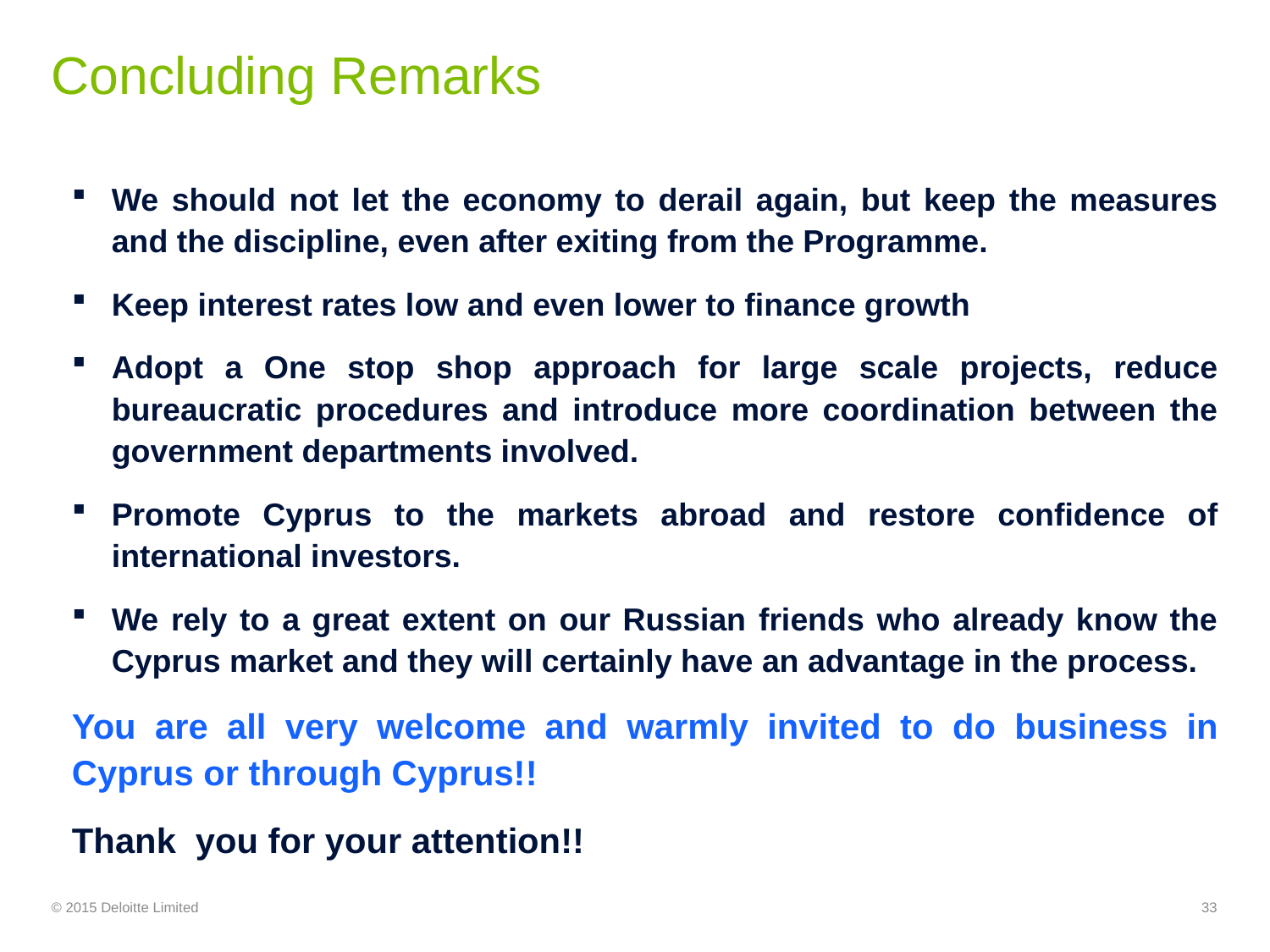

# Concluding Remarks

We should not let the economy to derail again, but keep the measures and the discipline, even after exiting from the Programme.
Keep interest rates low and even lower to finance growth
Adopt a One stop shop approach for large scale projects, reduce bureaucratic procedures and introduce more coordination between the government departments involved.
Promote Cyprus to the markets abroad and restore confidence of international investors.
We rely to a great extent on our Russian friends who already know the Cyprus market and they will certainly have an advantage in the process.
You are all very welcome and warmly invited to do business in Cyprus or through Cyprus!!
Thank  you for your attention!!
© 2015 Deloitte Limited
33